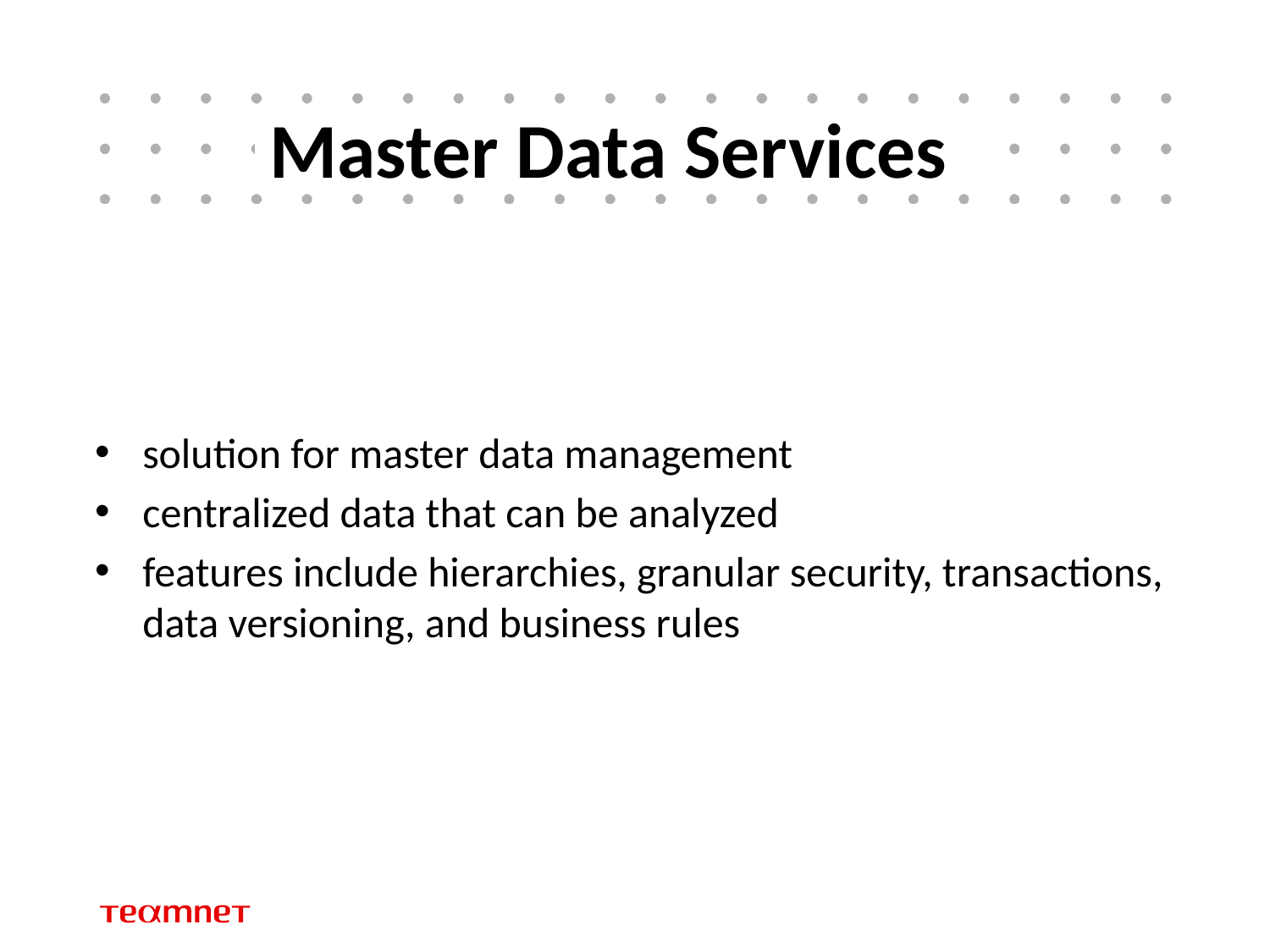

# Master Data Services
solution for master data management
centralized data that can be analyzed
features include hierarchies, granular security, transactions, data versioning, and business rules